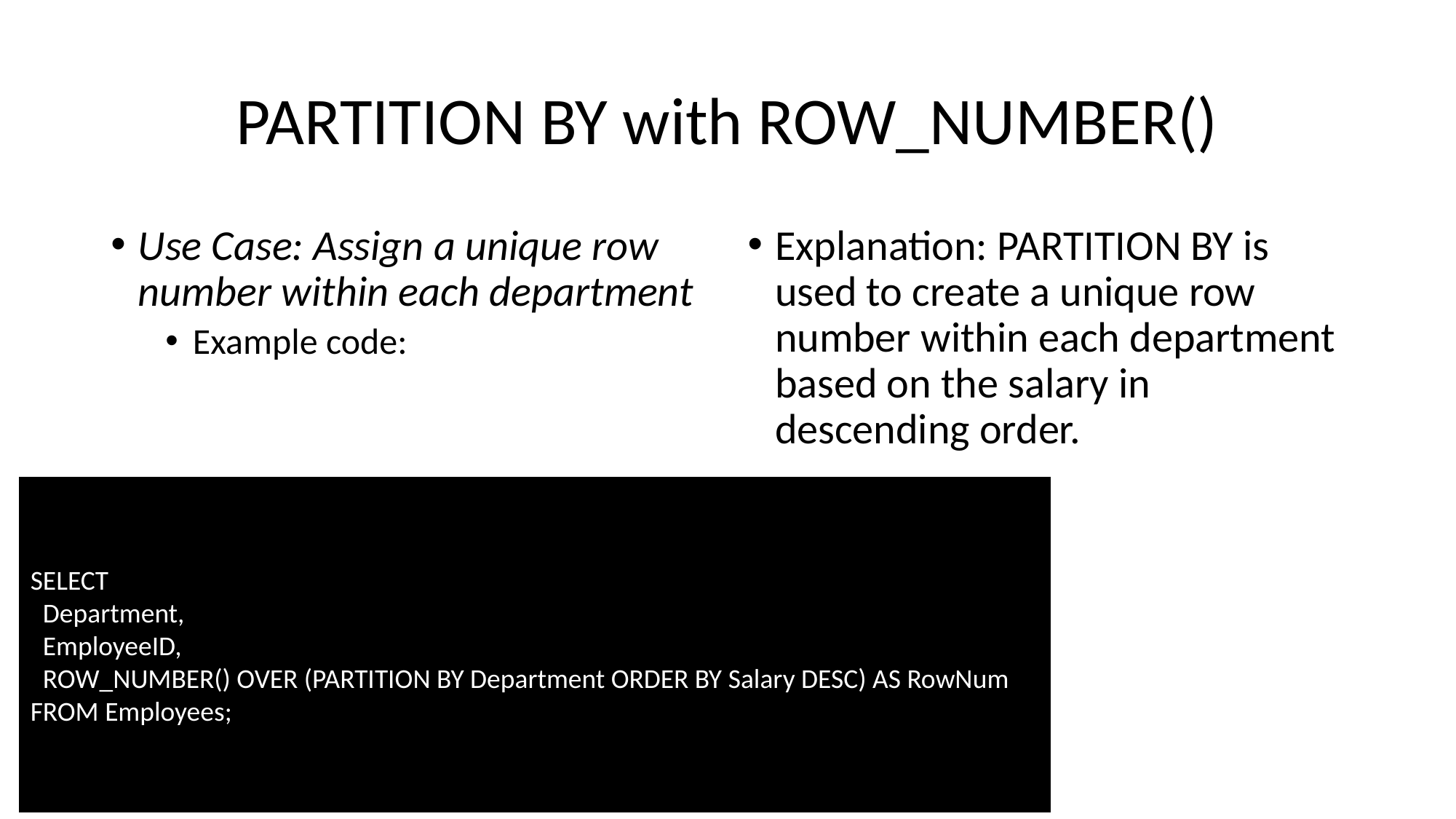

# PARTITION BY with ROW_NUMBER()
Use Case: Assign a unique row number within each department
Example code:
Explanation: PARTITION BY is used to create a unique row number within each department based on the salary in descending order.
SELECT
  Department,
  EmployeeID,
  ROW_NUMBER() OVER (PARTITION BY Department ORDER BY Salary DESC) AS RowNum
FROM Employees;